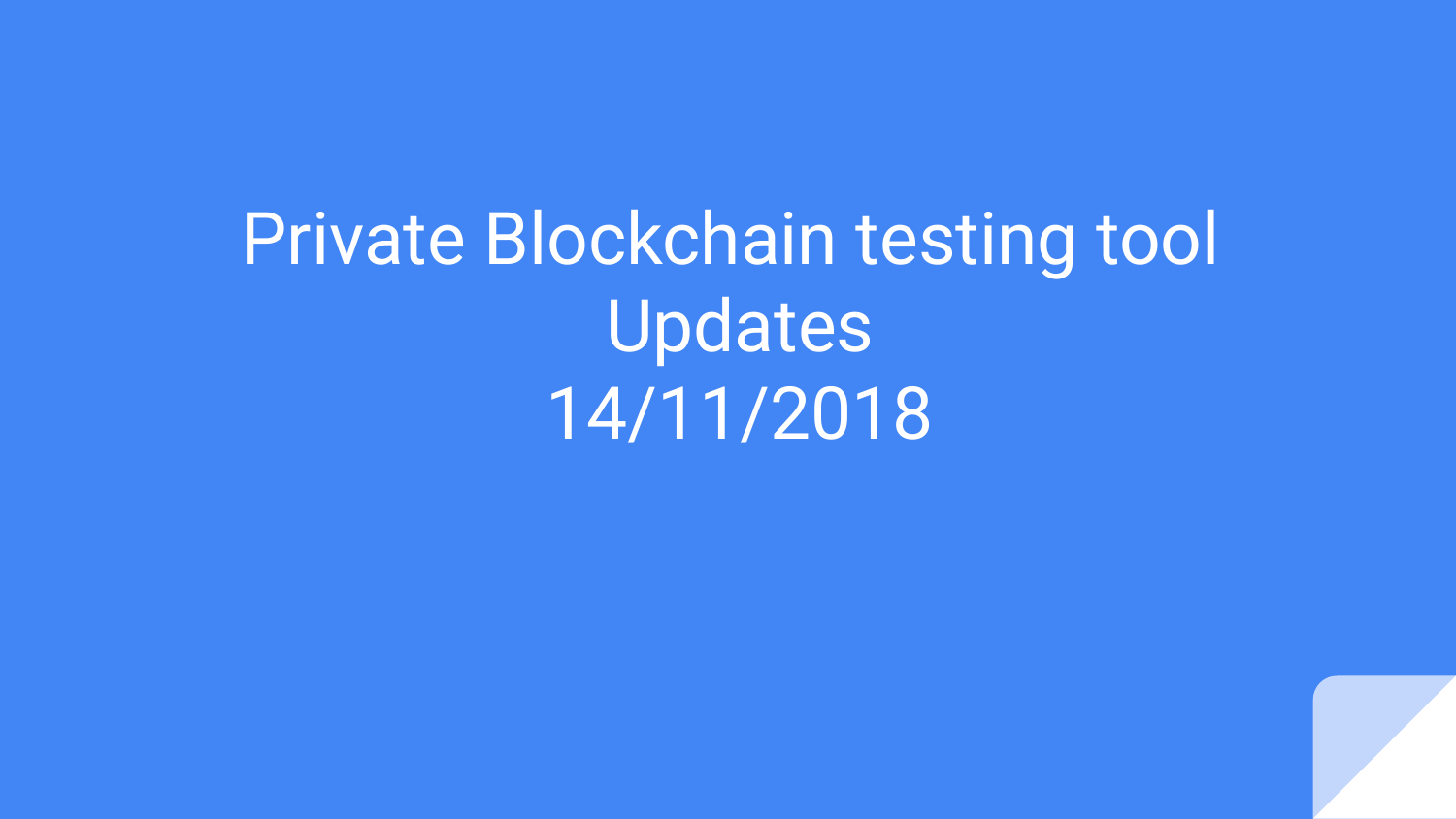

# Private Blockchain testing tool
Updates
14/11/2018